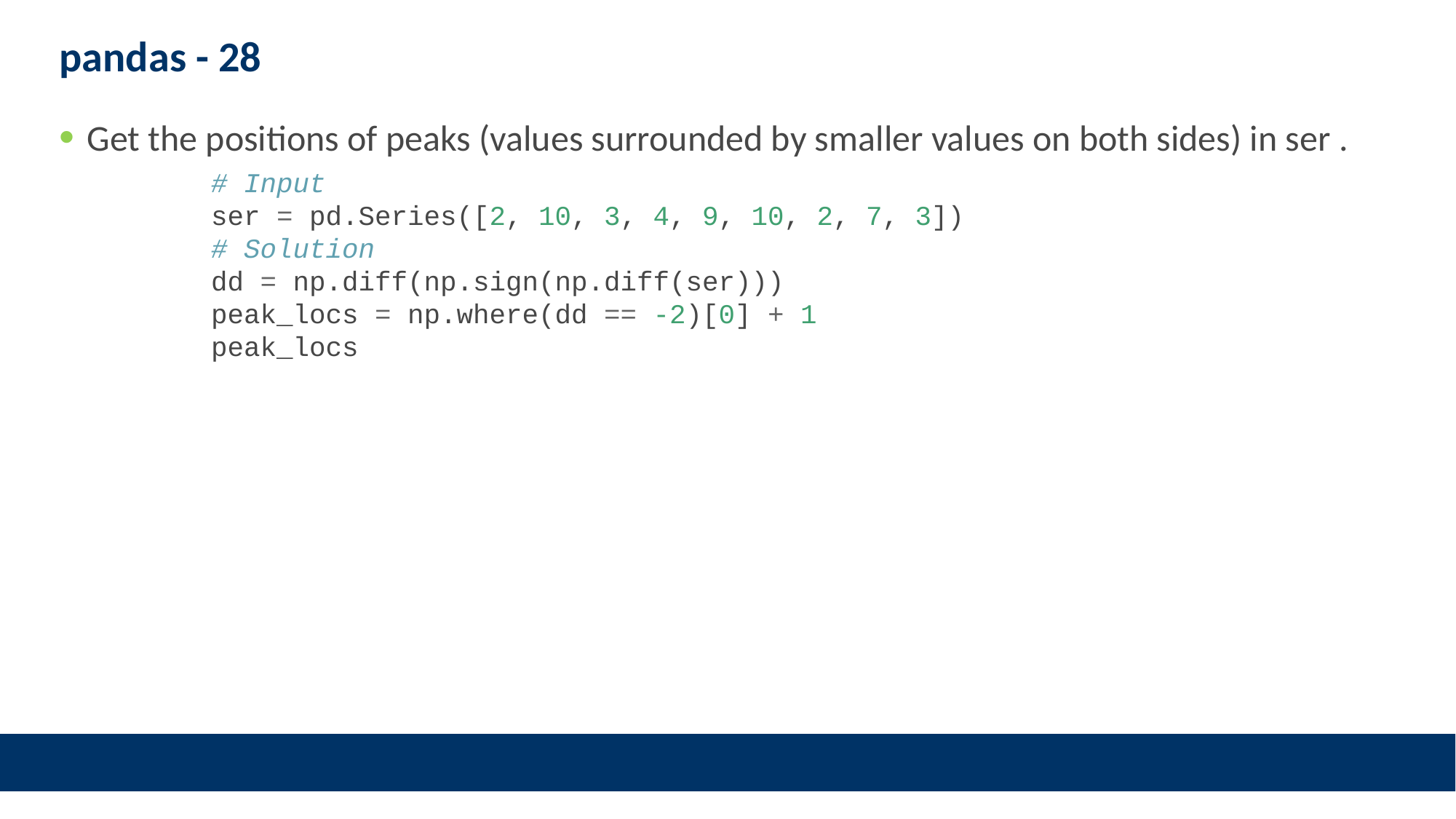

# pandas - 28
Get the positions of peaks (values surrounded by smaller values on both sides) in ser .
# Input ser = pd.Series([2, 10, 3, 4, 9, 10, 2, 7, 3]) # Solution dd = np.diff(np.sign(np.diff(ser))) peak_locs = np.where(dd == -2)[0] + 1 peak_locs